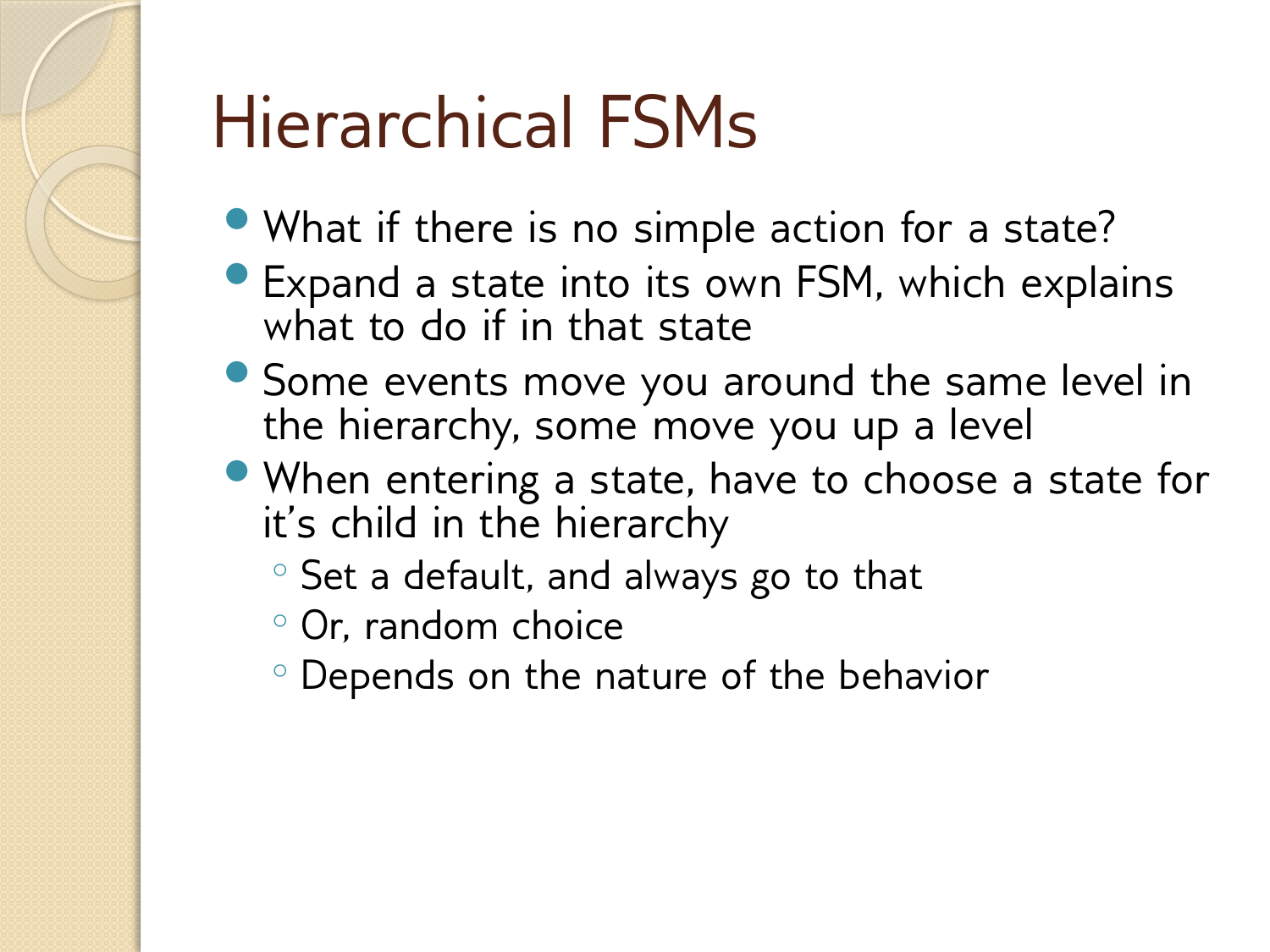

# Hierarchical FSMs
What if there is no simple action for a state?
Expand a state into its own FSM, which explains what to do if in that state
Some events move you around the same level in the hierarchy, some move you up a level
When entering a state, have to choose a state for it’s child in the hierarchy
Set a default, and always go to that
Or, random choice
Depends on the nature of the behavior